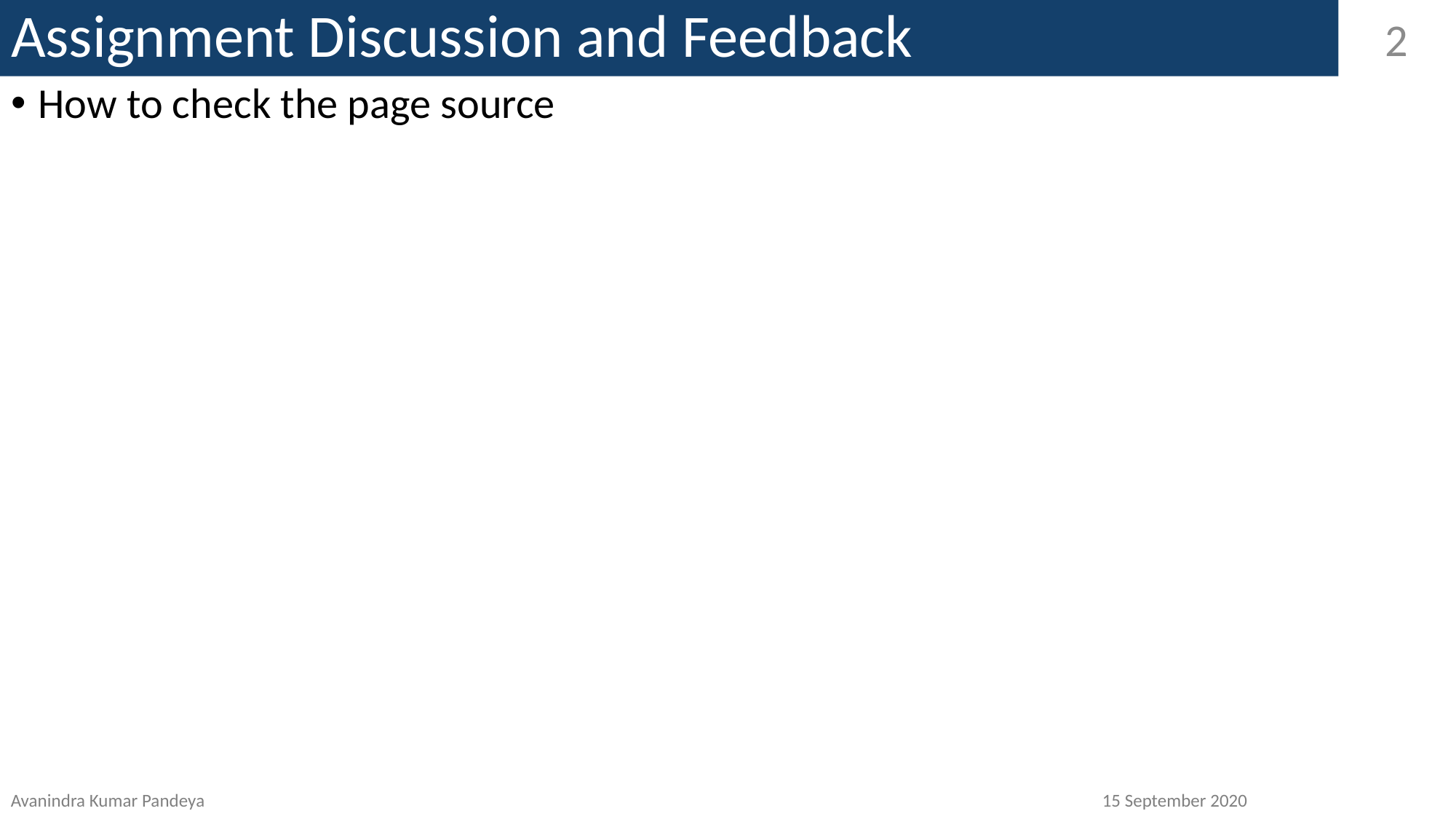

# Assignment Discussion and Feedback
2
How to check the page source
Avanindra Kumar Pandeya									15 September 2020